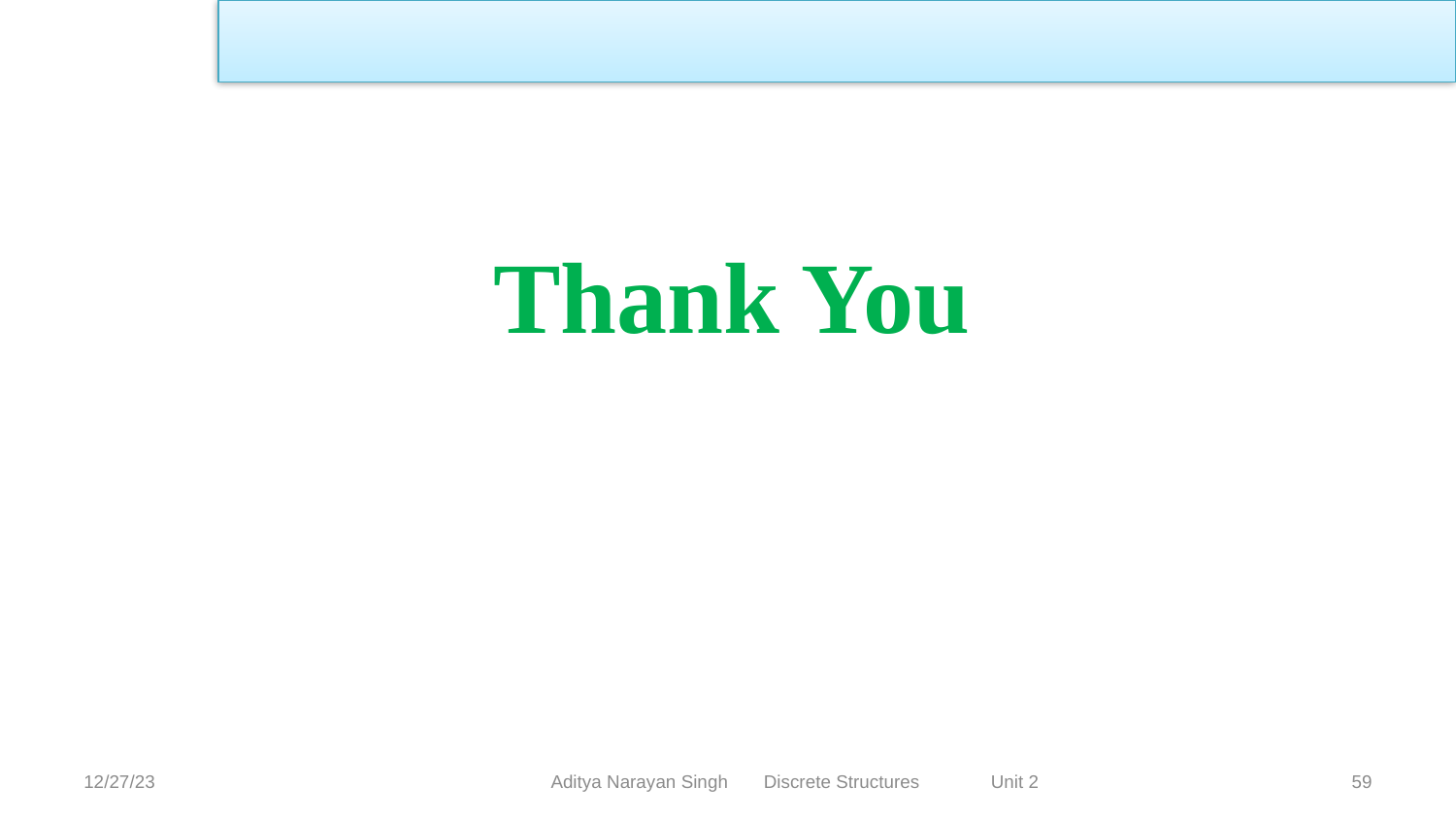

Thank You
Aditya Narayan Singh       Discrete Structures              Unit 2
12/27/23
59